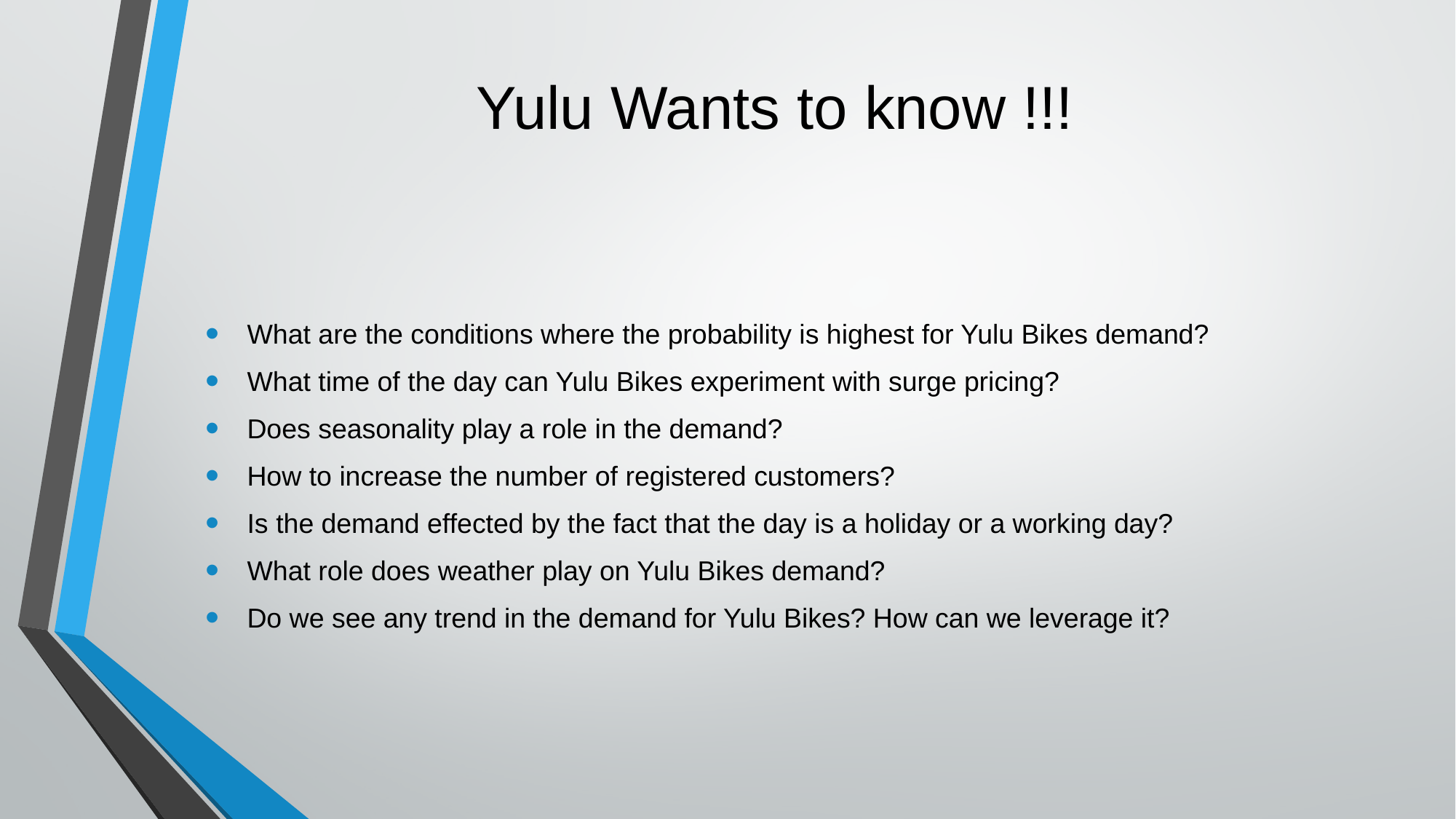

# Yulu Wants to know !!!
 What are the conditions where the probability is highest for Yulu Bikes demand?
 What time of the day can Yulu Bikes experiment with surge pricing?
 Does seasonality play a role in the demand?
 How to increase the number of registered customers?
 Is the demand effected by the fact that the day is a holiday or a working day?
 What role does weather play on Yulu Bikes demand?
 Do we see any trend in the demand for Yulu Bikes? How can we leverage it?